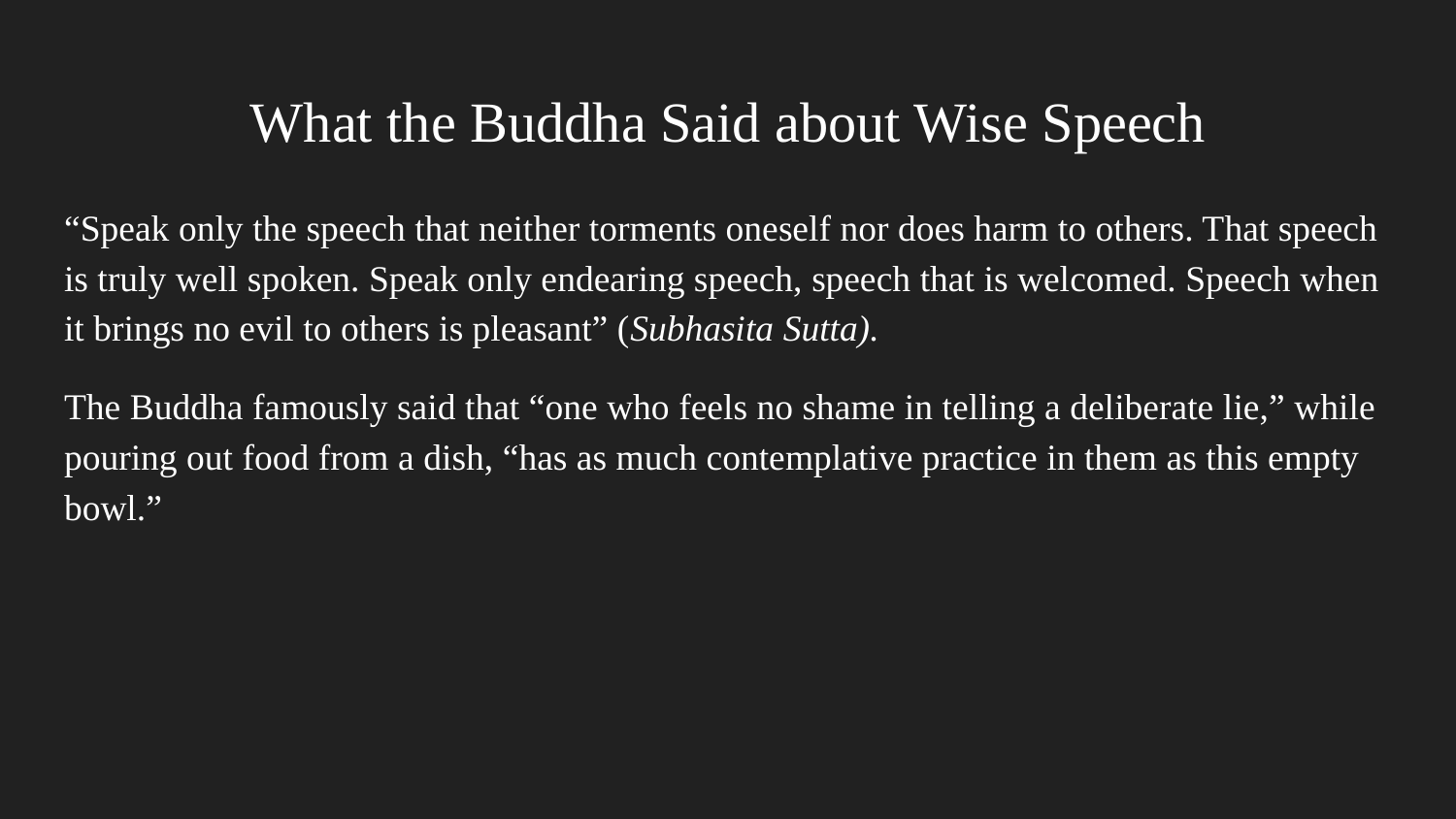

# What the Buddha Said about Wise Speech
“Speak only the speech that neither torments oneself nor does harm to others. That speech is truly well spoken. Speak only endearing speech, speech that is welcomed. Speech when it brings no evil to others is pleasant” (Subhasita Sutta).
The Buddha famously said that “one who feels no shame in telling a deliberate lie,” while pouring out food from a dish, “has as much contemplative practice in them as this empty bowl.”